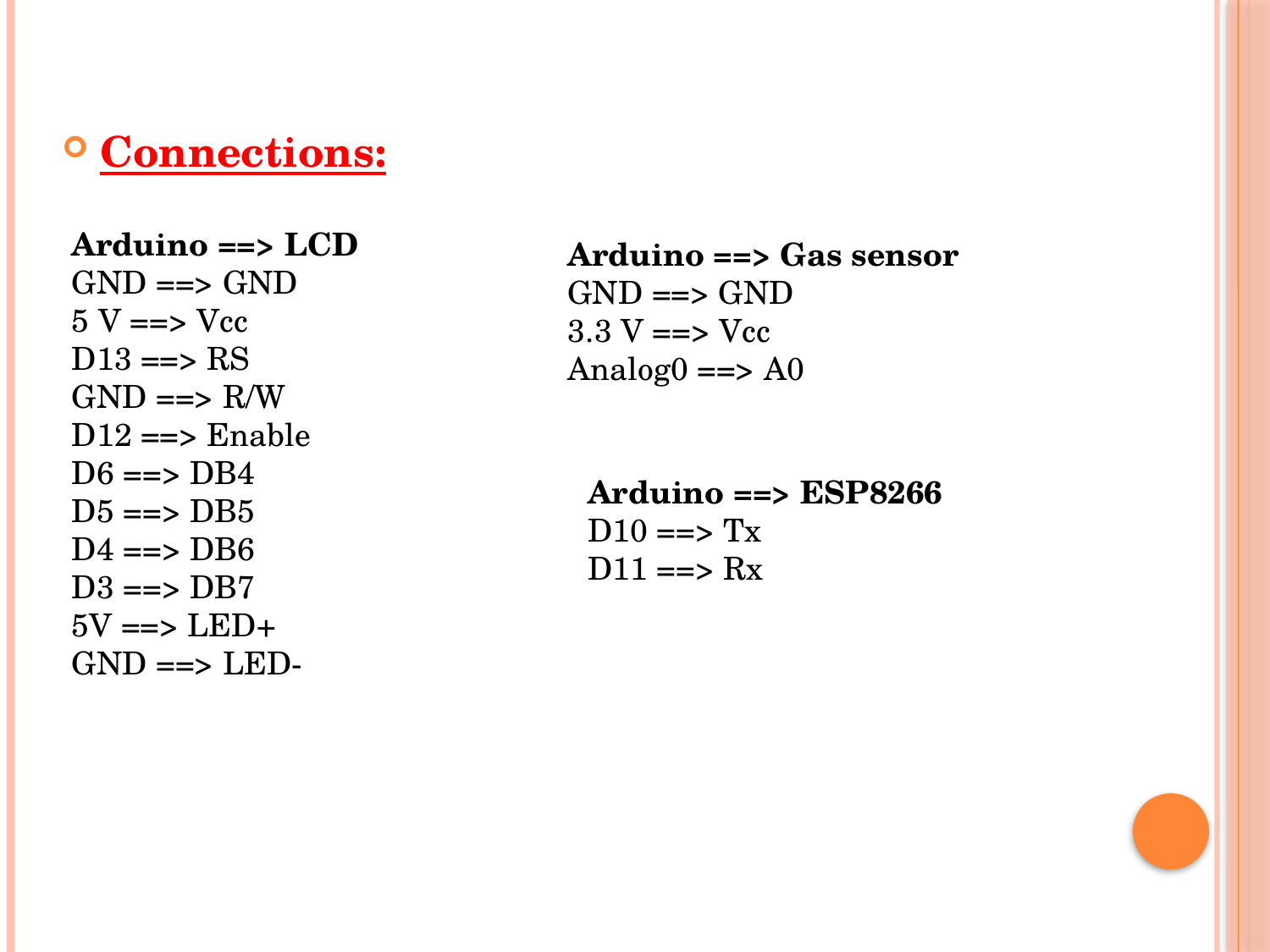

#
Connections:

Arduino ==> LCD
GND ==> GND
5 V ==> Vcc
D13 ==> RS
GND ==> R/W
D12 ==> Enable
D6 ==> DB4
D5 ==> DB5
D4 ==> DB6
D3 ==> DB7
5V ==> LED+
GND ==> LED-
Arduino ==> Gas sensor
GND ==> GND
3.3 V ==> Vcc
Analog0 ==> A0
Arduino ==> ESP8266
D10 ==> Tx
D11 ==> Rx